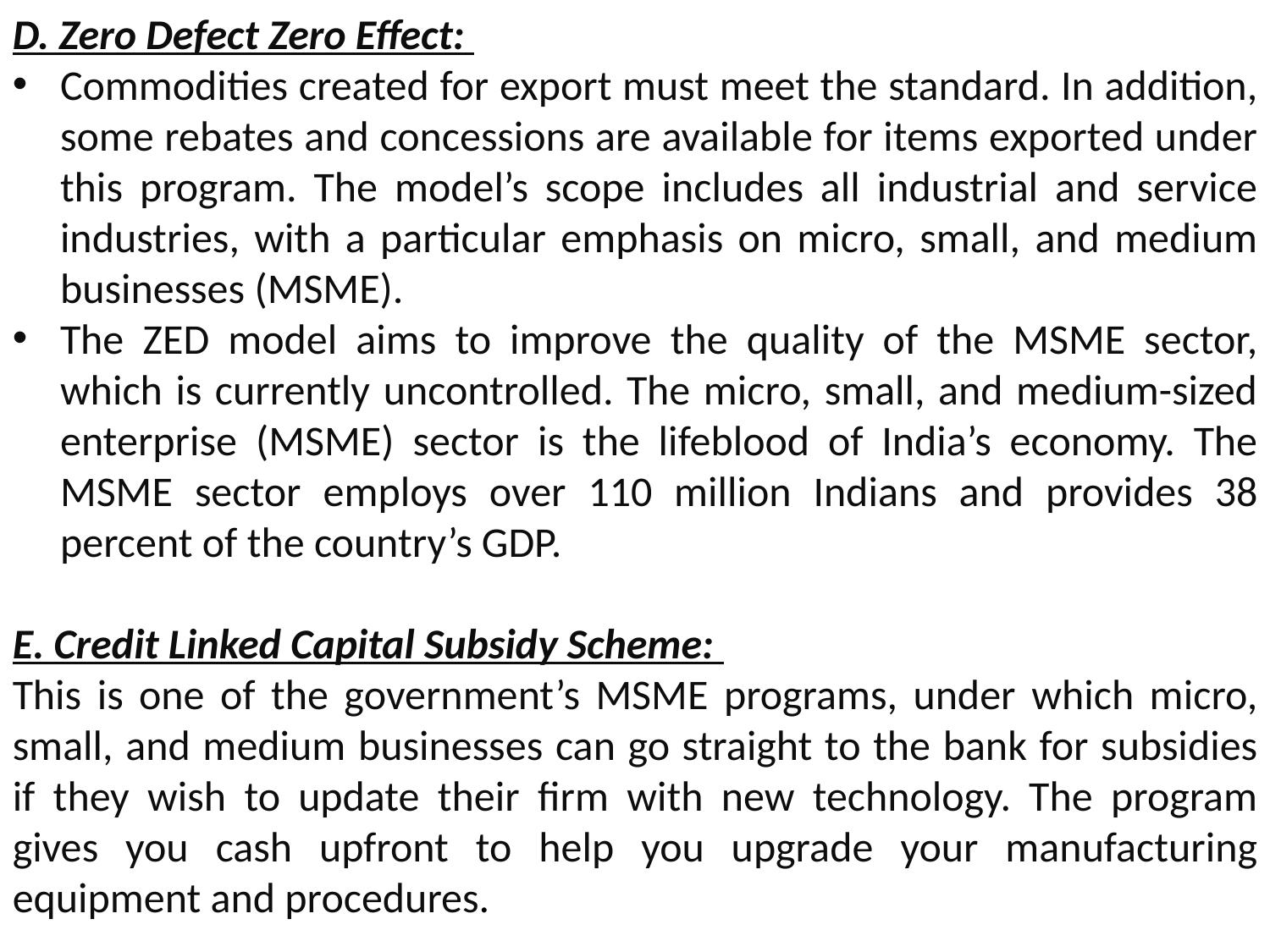

D. Zero Defect Zero Effect:
Commodities created for export must meet the standard. In addition, some rebates and concessions are available for items exported under this program. The model’s scope includes all industrial and service industries, with a particular emphasis on micro, small, and medium businesses (MSME).
The ZED model aims to improve the quality of the MSME sector, which is currently uncontrolled. The micro, small, and medium-sized enterprise (MSME) sector is the lifeblood of India’s economy. The MSME sector employs over 110 million Indians and provides 38 percent of the country’s GDP.

E. Credit Linked Capital Subsidy Scheme:
This is one of the government’s MSME programs, under which micro, small, and medium businesses can go straight to the bank for subsidies if they wish to update their firm with new technology. The program gives you cash upfront to help you upgrade your manufacturing equipment and procedures.